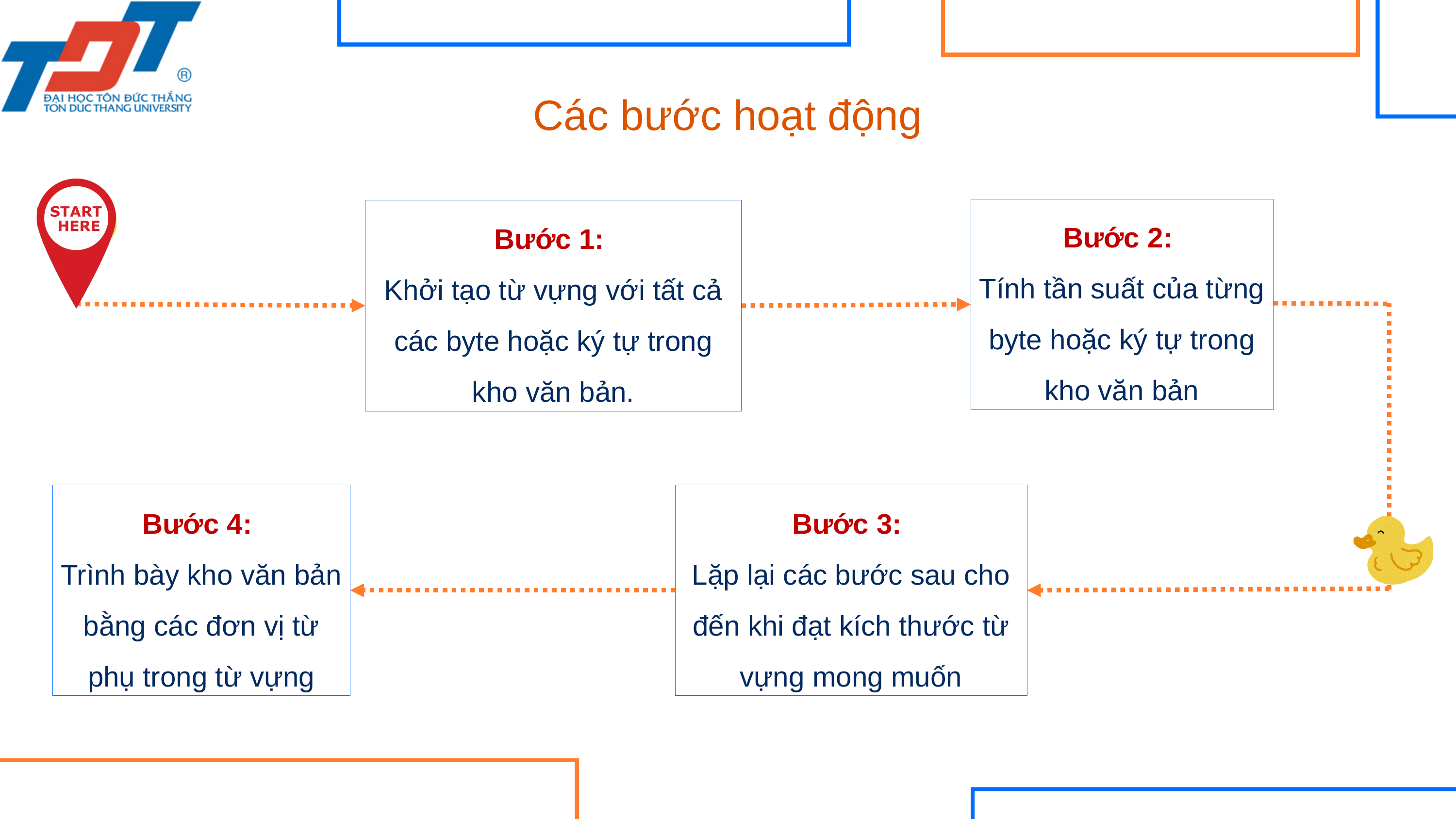

Các bước hoạt động

Bước 2:
Tính tần suất của từng byte hoặc ký tự trong kho văn bản
Bước 1:
Khởi tạo từ vựng với tất cả các byte hoặc ký tự trong kho văn bản.
Bước 4:
Trình bày kho văn bản bằng các đơn vị từ phụ trong từ vựng
Bước 3:
Lặp lại các bước sau cho đến khi đạt kích thước từ vựng mong muốn